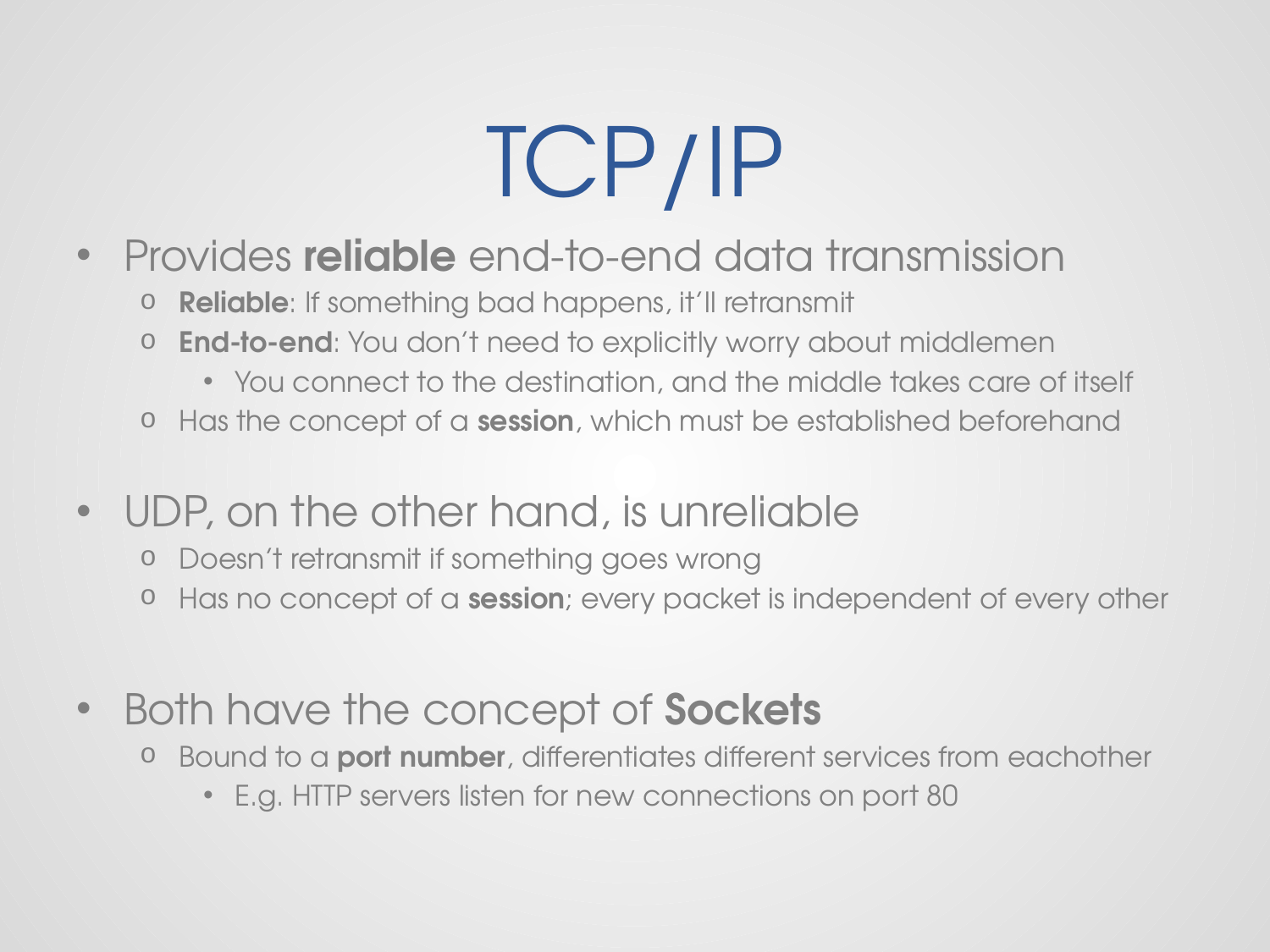

# TCP/IP
Provides reliable end-to-end data transmission
Reliable: If something bad happens, it’ll retransmit
End-to-end: You don’t need to explicitly worry about middlemen
You connect to the destination, and the middle takes care of itself
Has the concept of a session, which must be established beforehand

UDP, on the other hand, is unreliable
Doesn’t retransmit if something goes wrong
Has no concept of a session; every packet is independent of every other

Both have the concept of Sockets
Bound to a port number, differentiates different services from eachother
E.g. HTTP servers listen for new connections on port 80